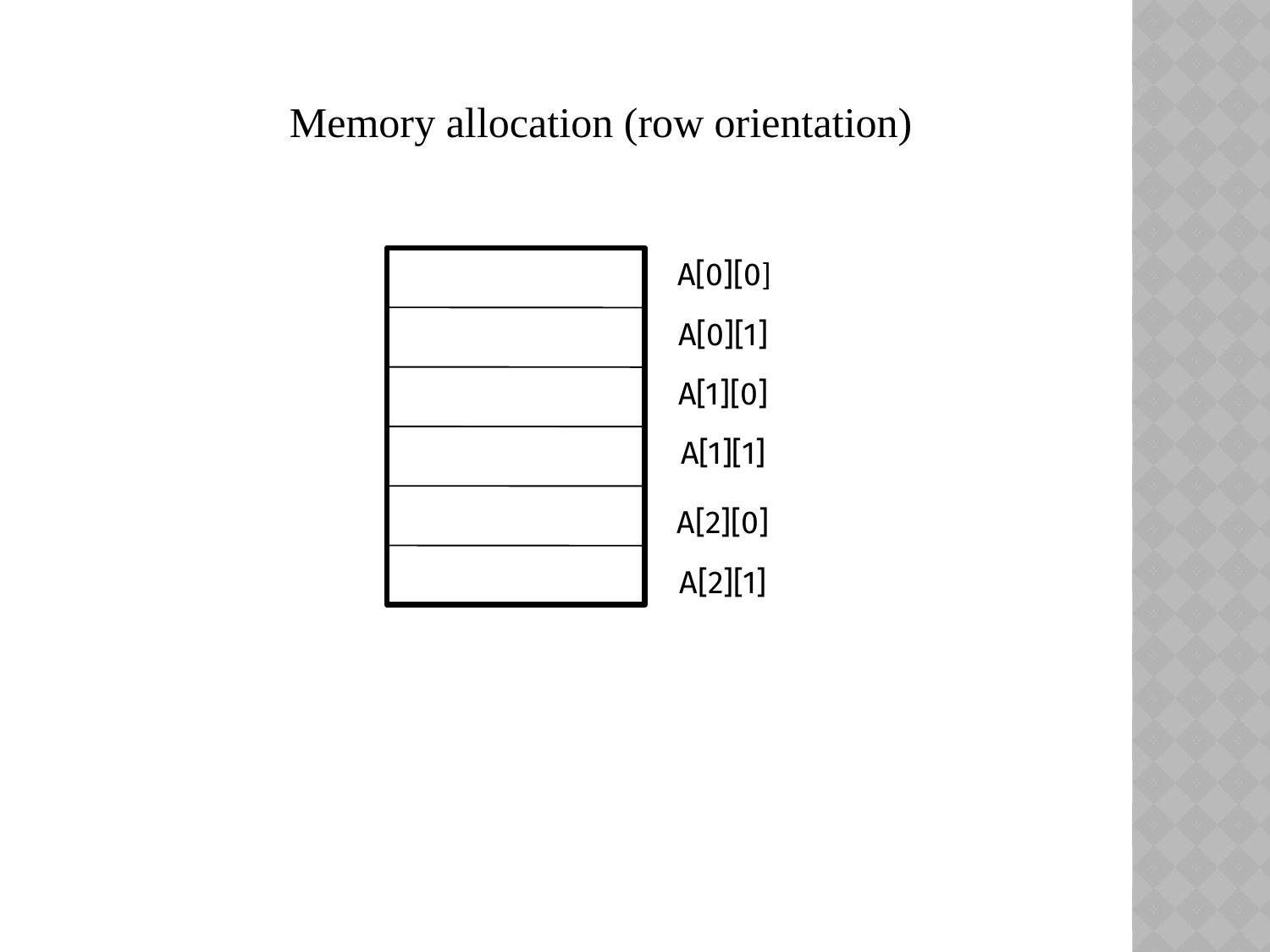

Memory allocation (row orientation)

A[0][0]
A[0][1]
A[1][0]
A[1][1]
A[2][0]
A[2][1]